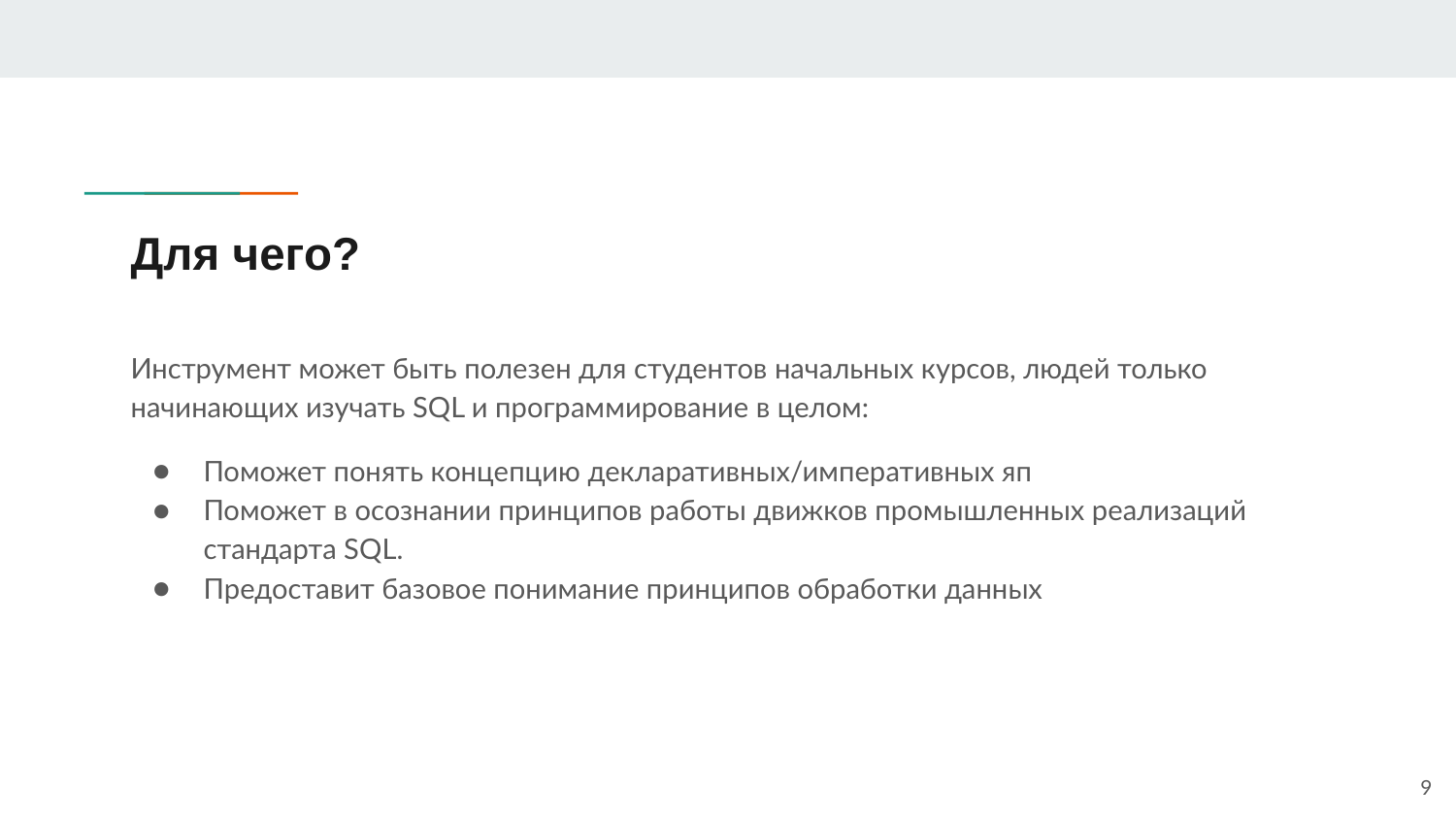

# Для чего?
Инструмент может быть полезен для студентов начальных курсов, людей только начинающих изучать SQL и программирование в целом:
Поможет понять концепцию декларативных/императивных яп
Поможет в осознании принципов работы движков промышленных реализаций стандарта SQL.
Предоставит базовое понимание принципов обработки данных
9